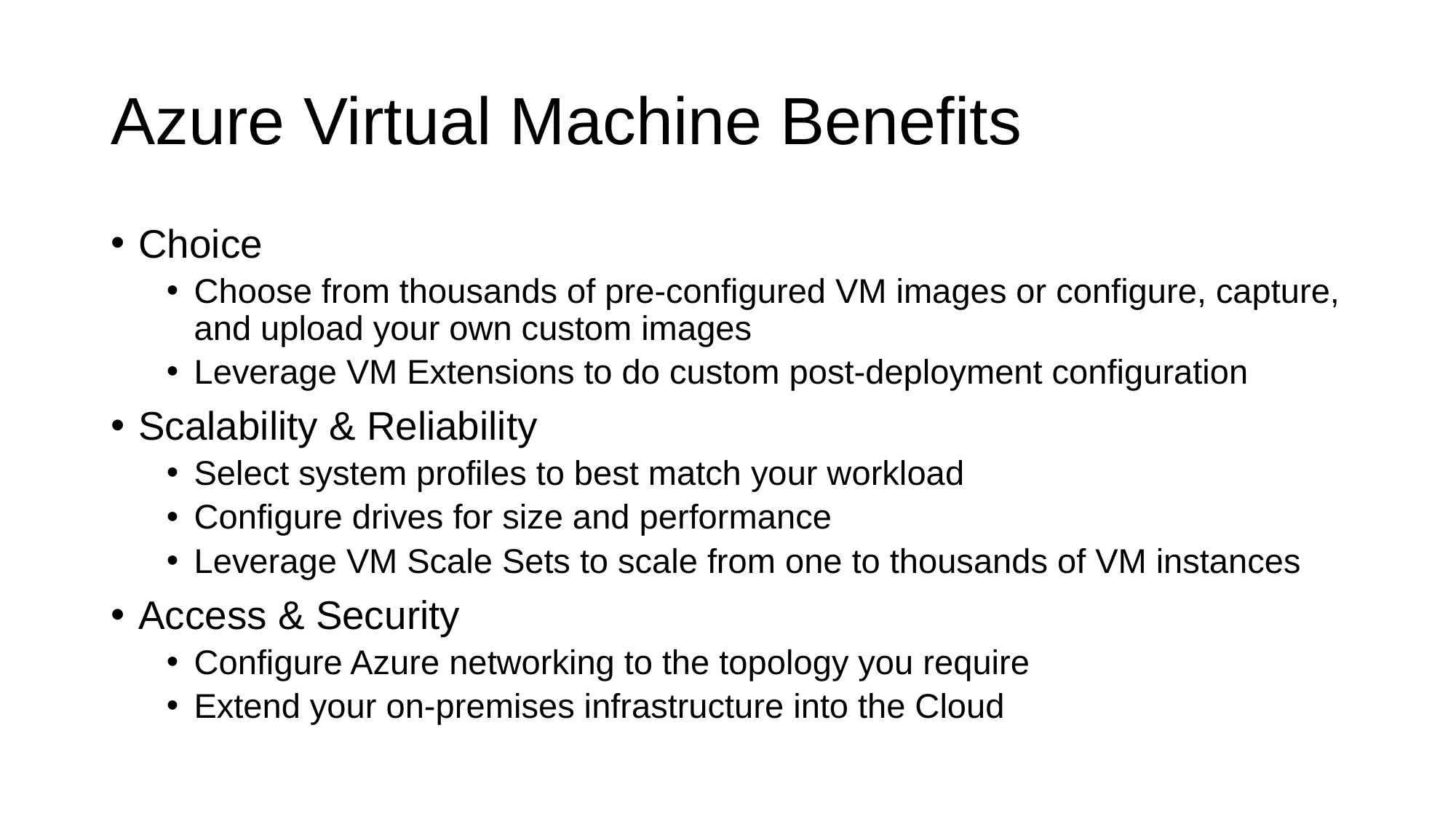

# Azure Virtual Machine Benefits
Choice
Choose from thousands of pre-configured VM images or configure, capture, and upload your own custom images
Leverage VM Extensions to do custom post-deployment configuration
Scalability & Reliability
Select system profiles to best match your workload
Configure drives for size and performance
Leverage VM Scale Sets to scale from one to thousands of VM instances
Access & Security
Configure Azure networking to the topology you require
Extend your on-premises infrastructure into the Cloud